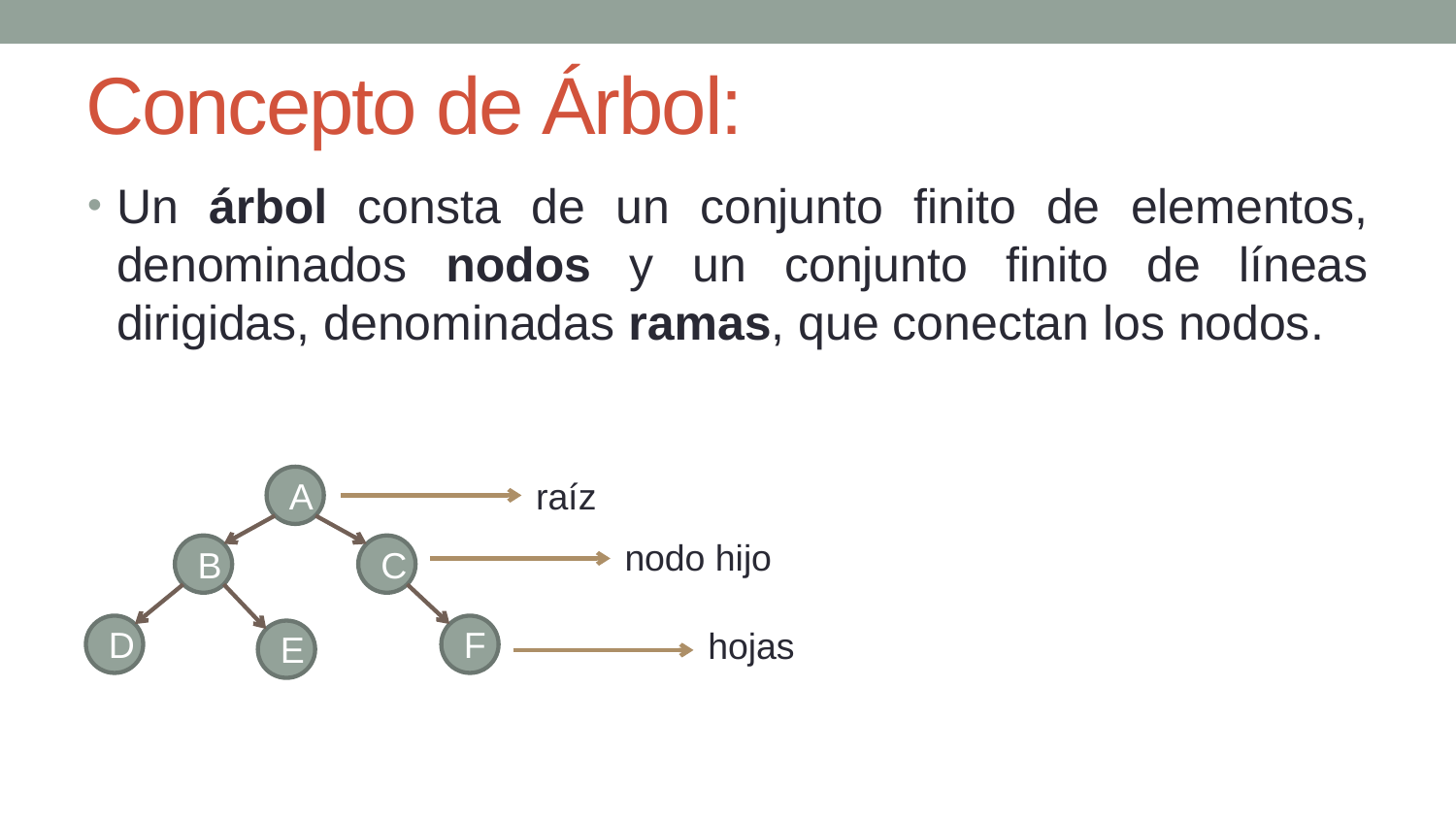

# Concepto de Árbol:
Un árbol consta de un conjunto finito de elementos, denominados nodos y un conjunto finito de líneas dirigidas, denominadas ramas, que conectan los nodos.
A
raíz
nodo hijo
B
C
D
F
hojas
E